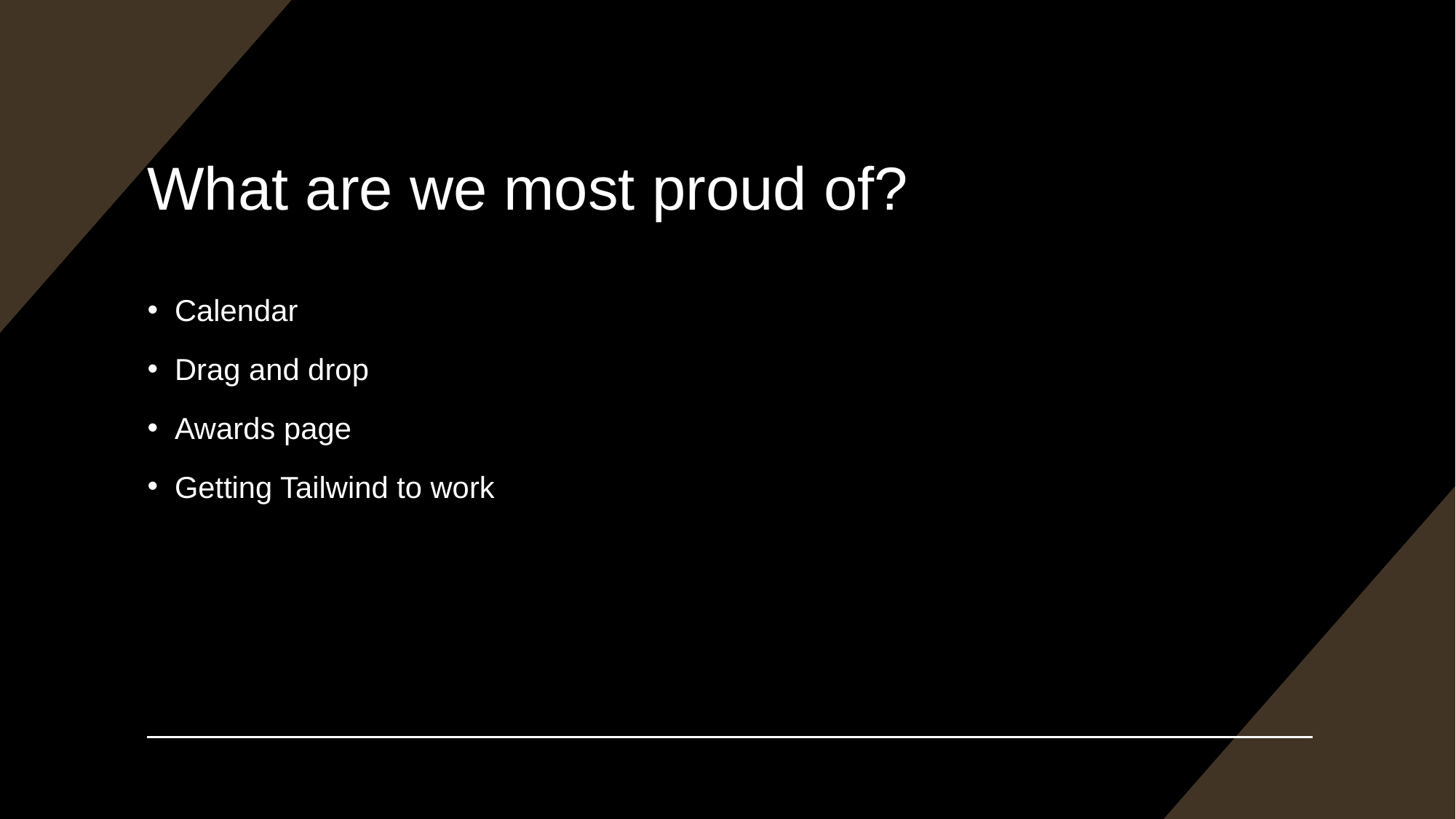

# What are we most proud of?
Calendar
Drag and drop
Awards page
Getting Tailwind to work